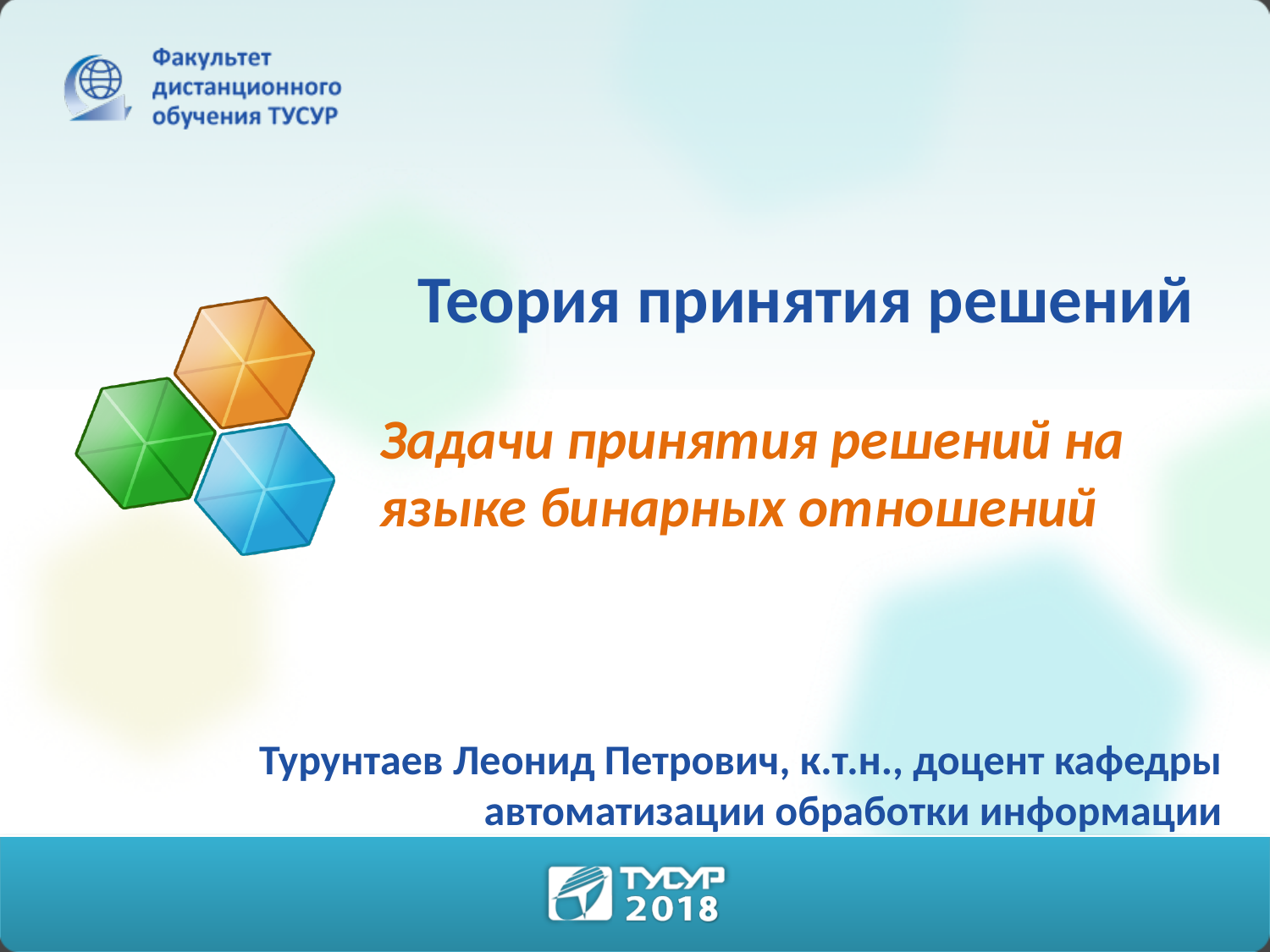

# Теория принятия решений
Задачи принятия решений на языке бинарных отношений
Турунтаев Леонид Петрович, к.т.н., доцент кафедры автоматизации обработки информации